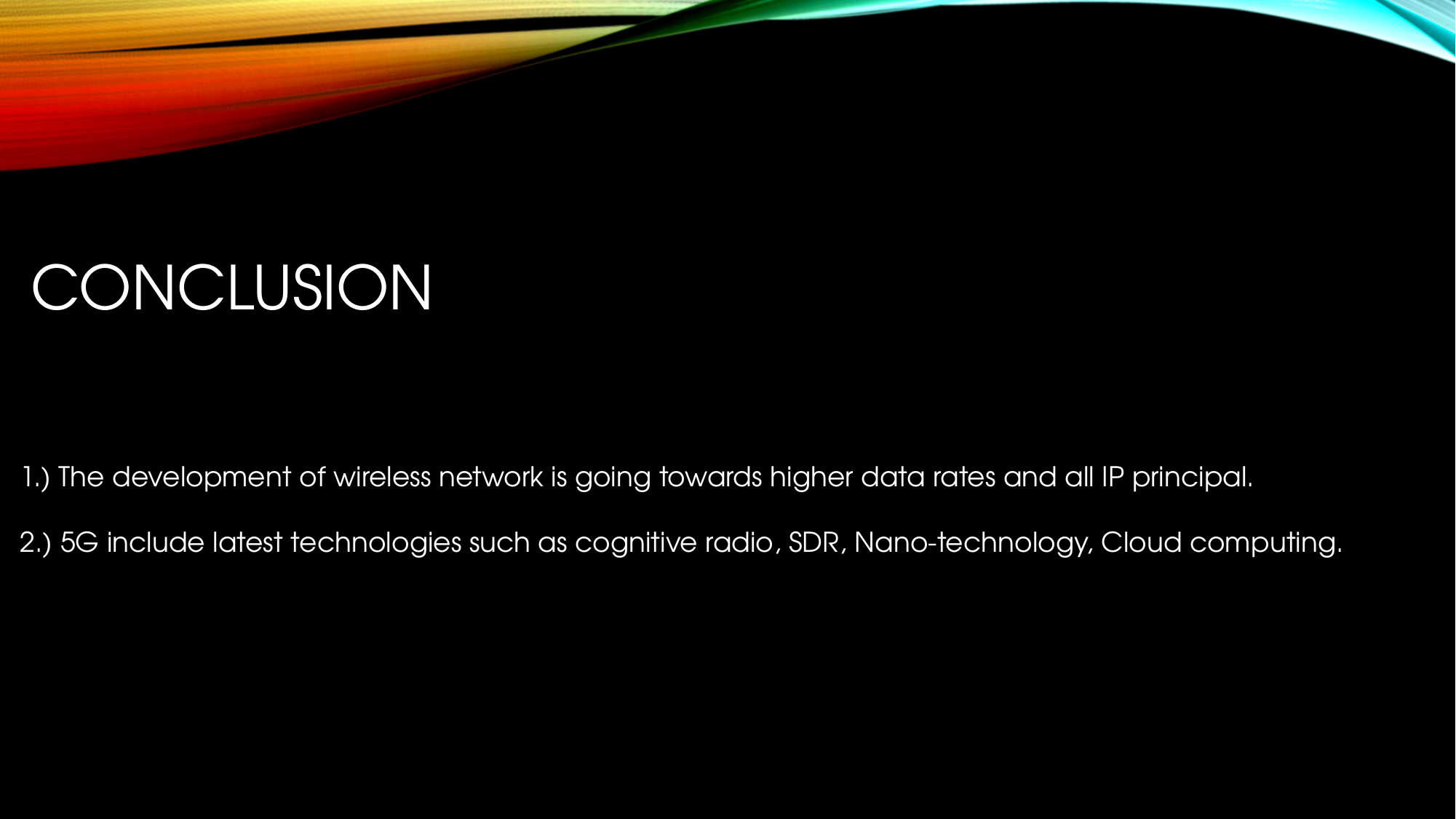

# CONCLUSION
1.) The development of wireless network is going towards higher data rates and all IP principal.

2.) 5G include latest technologies such as cognitive radio, SDR, Nano-technology, Cloud computing.